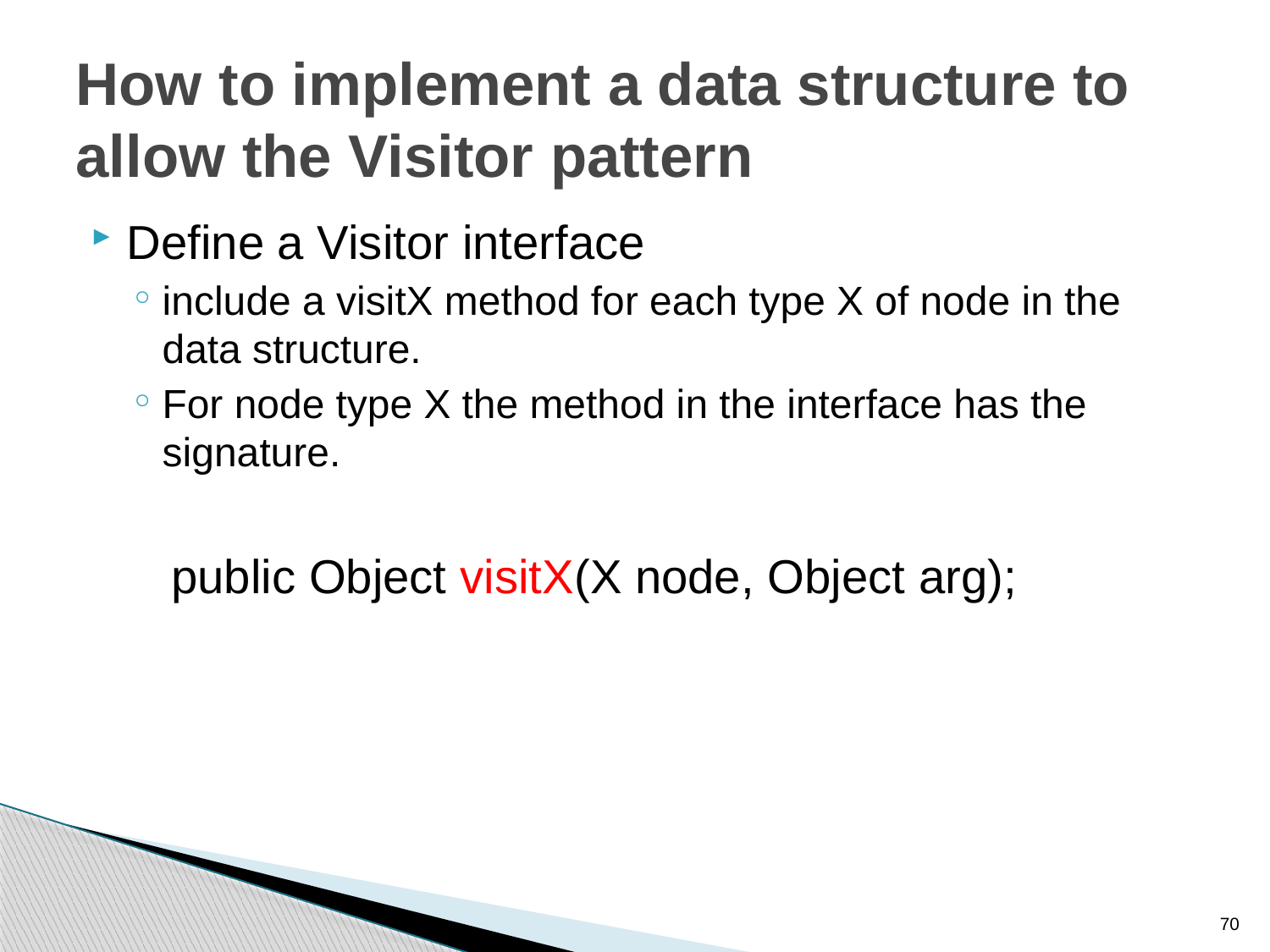

# How to implement a data structure to allow the Visitor pattern
Define a Visitor interface
include a visitX method for each type X of node in the data structure.
For node type X the method in the interface has the signature.

      public Object visitX(X node, Object arg);
70